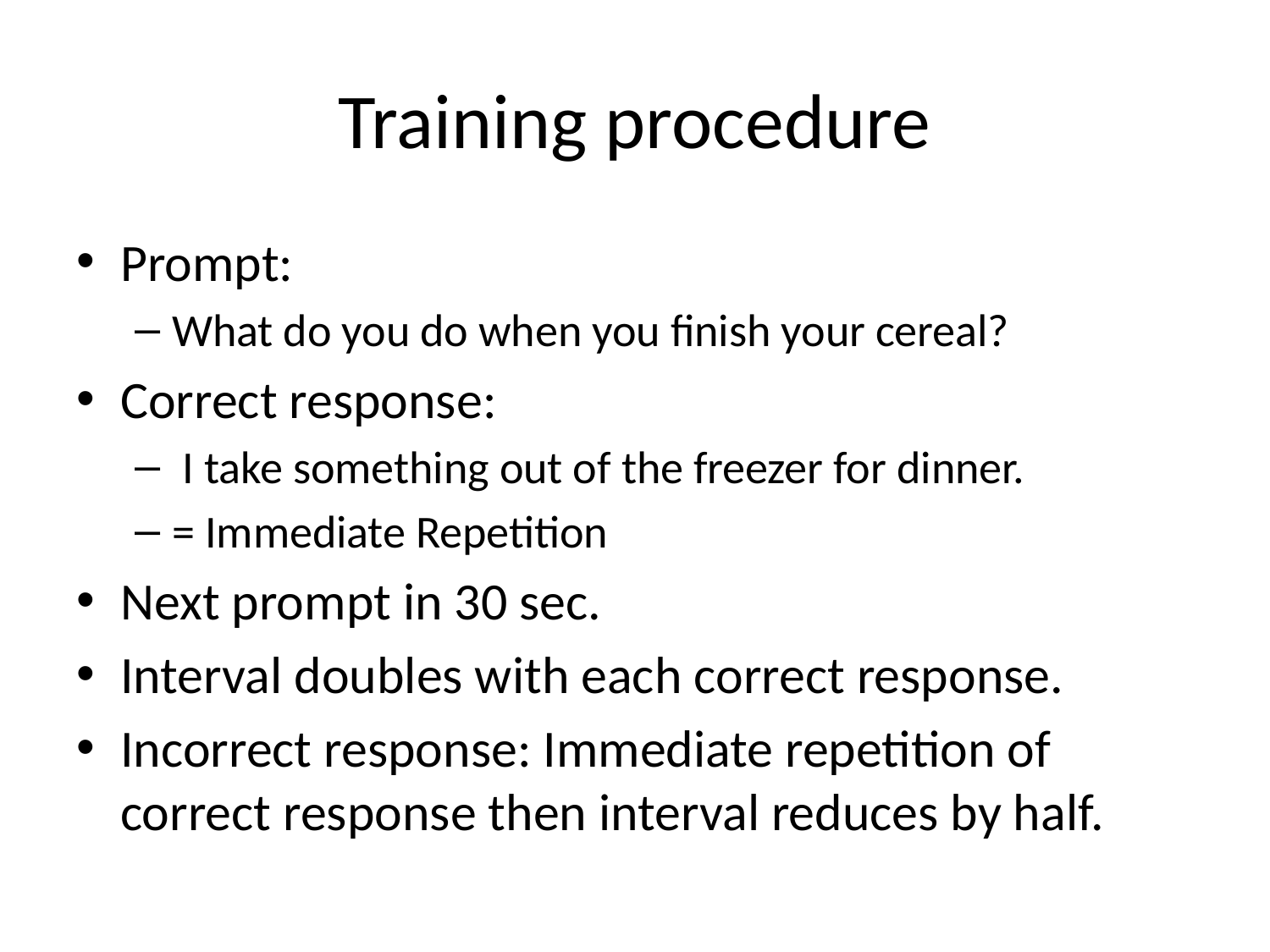

# Training procedure
Prompt:
What do you do when you finish your cereal?
Correct response:
 I take something out of the freezer for dinner.
= Immediate Repetition
Next prompt in 30 sec.
Interval doubles with each correct response.
Incorrect response: Immediate repetition of correct response then interval reduces by half.